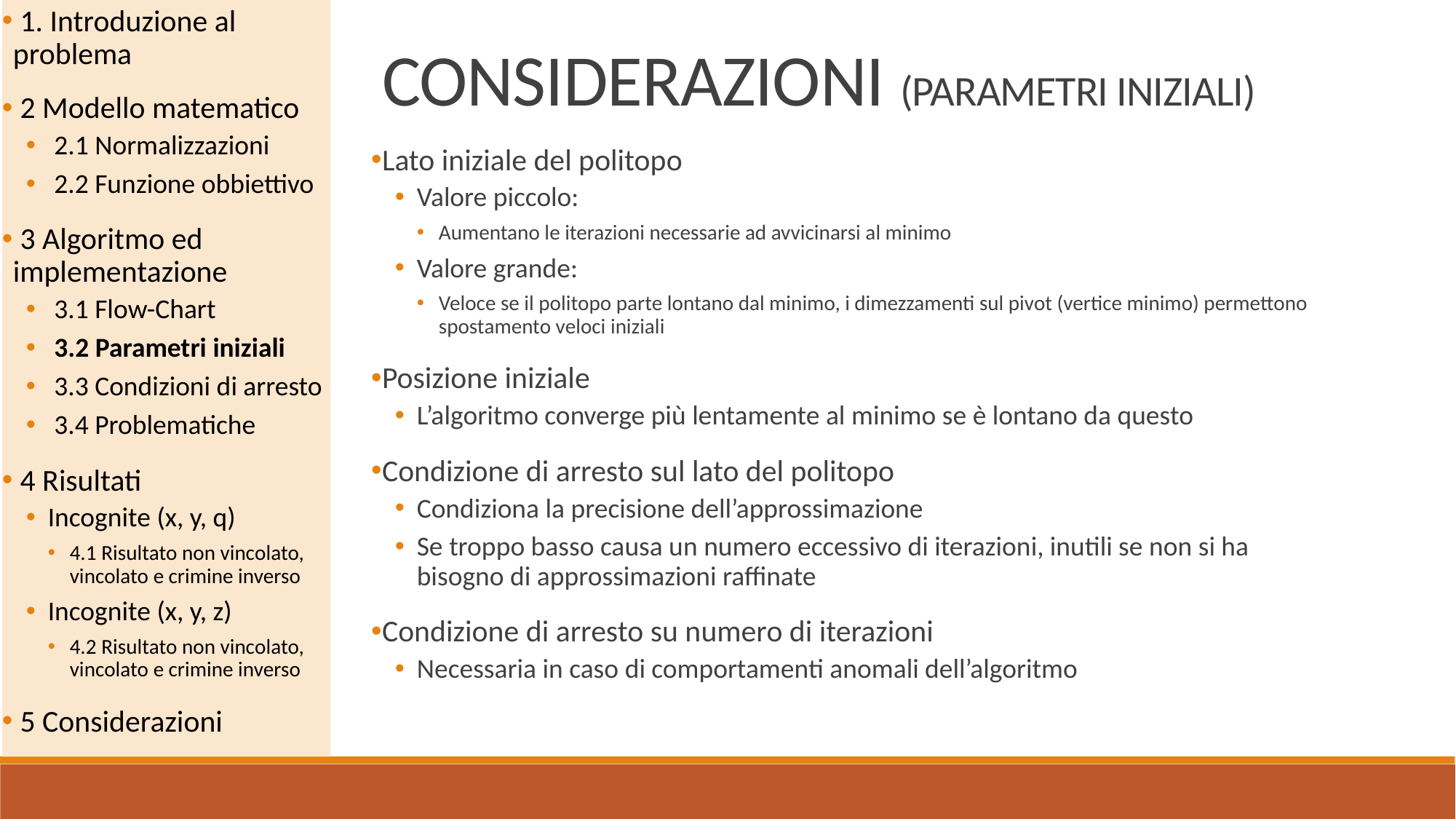

1. Introduzione al problema
 2 Modello matematico
 2.1 Normalizzazioni
 2.2 Funzione obbiettivo
 3 Algoritmo ed implementazione
 3.1 Flow-Chart
 3.2 Parametri iniziali
 3.3 Condizioni di arresto
 3.4 Problematiche
 4 Risultati
Incognite (x, y, q)
4.1 Risultato non vincolato, vincolato e crimine inverso
Incognite (x, y, z)
4.2 Risultato non vincolato, vincolato e crimine inverso
 5 Considerazioni
CONSIDERAZIONI (PARAMETRI INIZIALI)
Lato iniziale del politopo
Valore piccolo:
Aumentano le iterazioni necessarie ad avvicinarsi al minimo
Valore grande:
Veloce se il politopo parte lontano dal minimo, i dimezzamenti sul pivot (vertice minimo) permettono spostamento veloci iniziali
Posizione iniziale
L’algoritmo converge più lentamente al minimo se è lontano da questo
Condizione di arresto sul lato del politopo
Condiziona la precisione dell’approssimazione
Se troppo basso causa un numero eccessivo di iterazioni, inutili se non si ha bisogno di approssimazioni raffinate
Condizione di arresto su numero di iterazioni
Necessaria in caso di comportamenti anomali dell’algoritmo